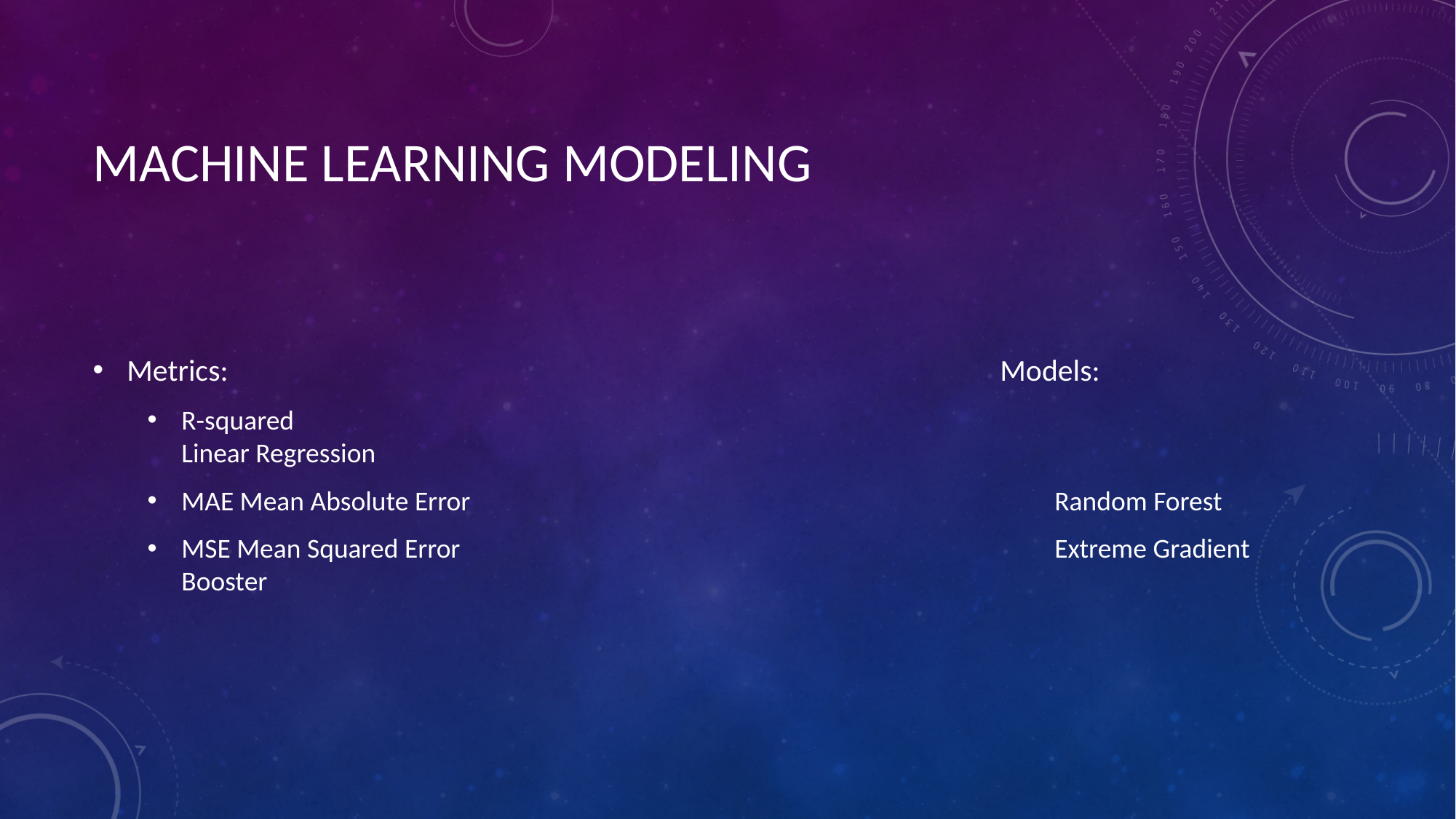

# Machine Learning Modeling
Metrics:								Models:
R-squared									Linear Regression
MAE Mean Absolute Error						Random Forest
MSE Mean Squared Error						Extreme Gradient Booster